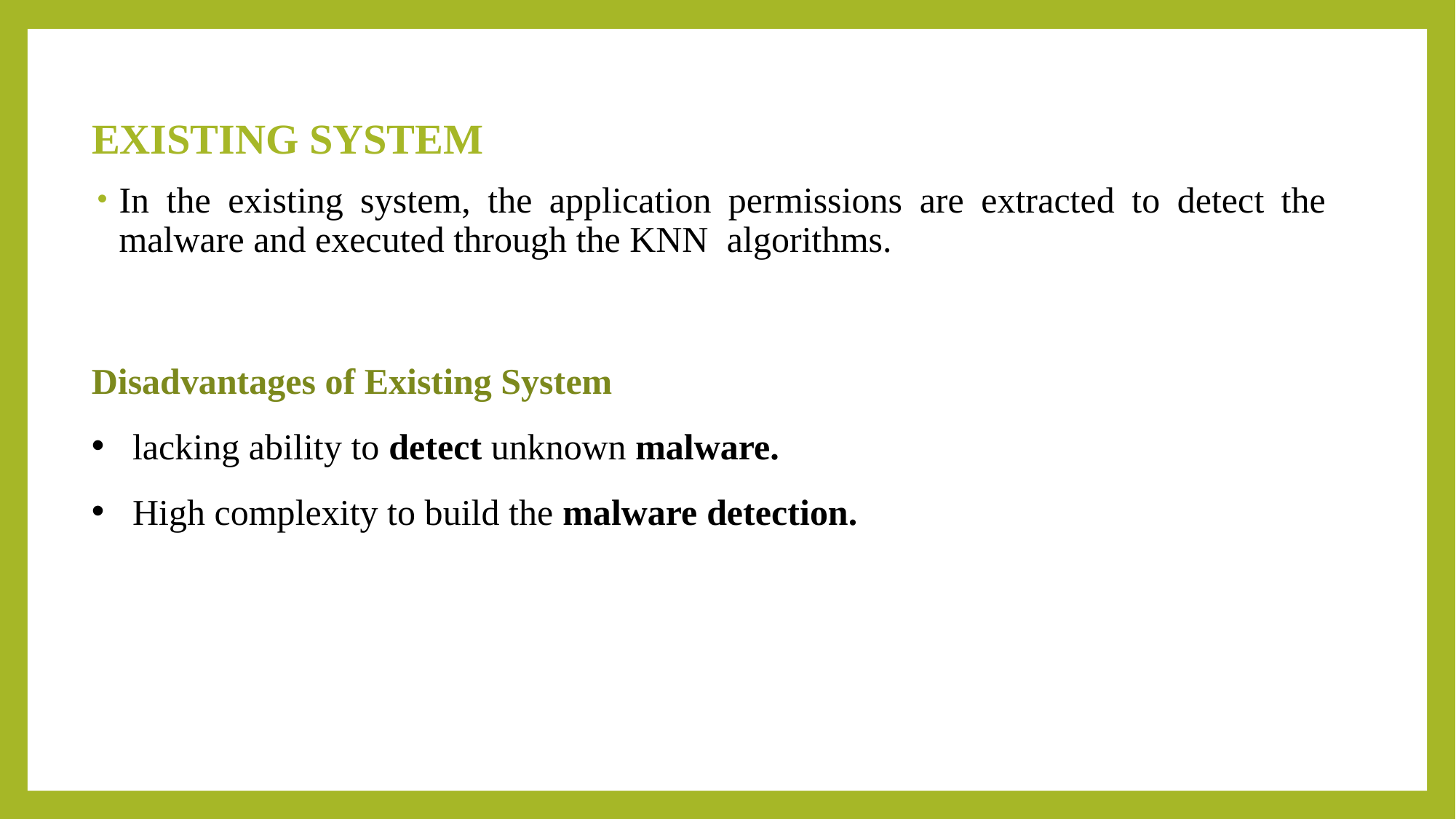

# EXISTING SYSTEM
In the existing system, the application permissions are extracted to detect the malware and executed through the KNN  algorithms.

Disadvantages of Existing System
lacking ability to detect unknown malware.
High complexity to build the malware detection.